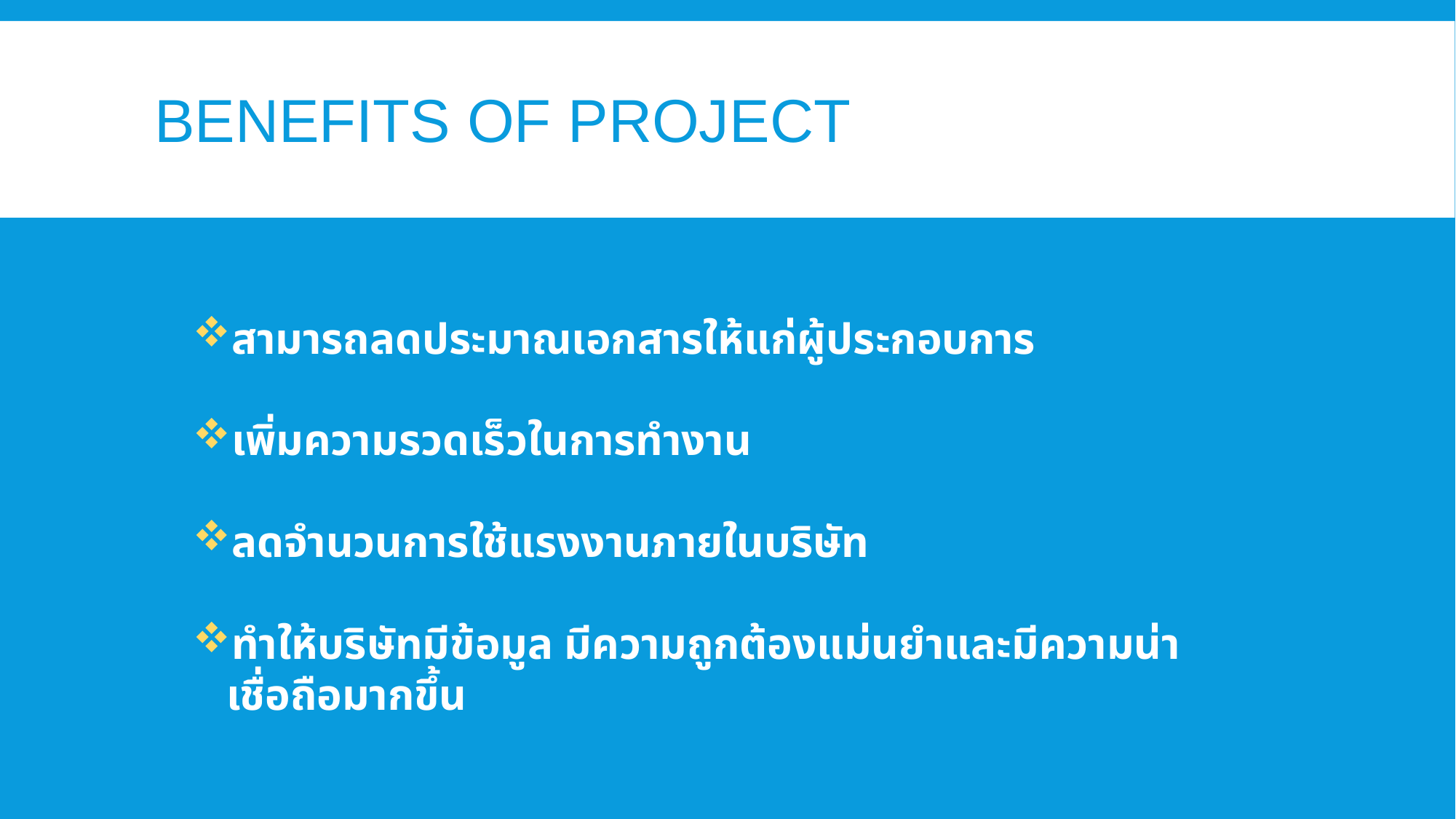

# Benefits of Project
สามารถลดประมาณเอกสารให้แก่ผู้ประกอบการ

เพิ่มความรวดเร็วในการทำงาน

ลดจำนวนการใช้แรงงานภายในบริษัท

ทำให้บริษัทมีข้อมูล มีความถูกต้องแม่นยำและมีความน่าเชื่อถือมากขึ้น